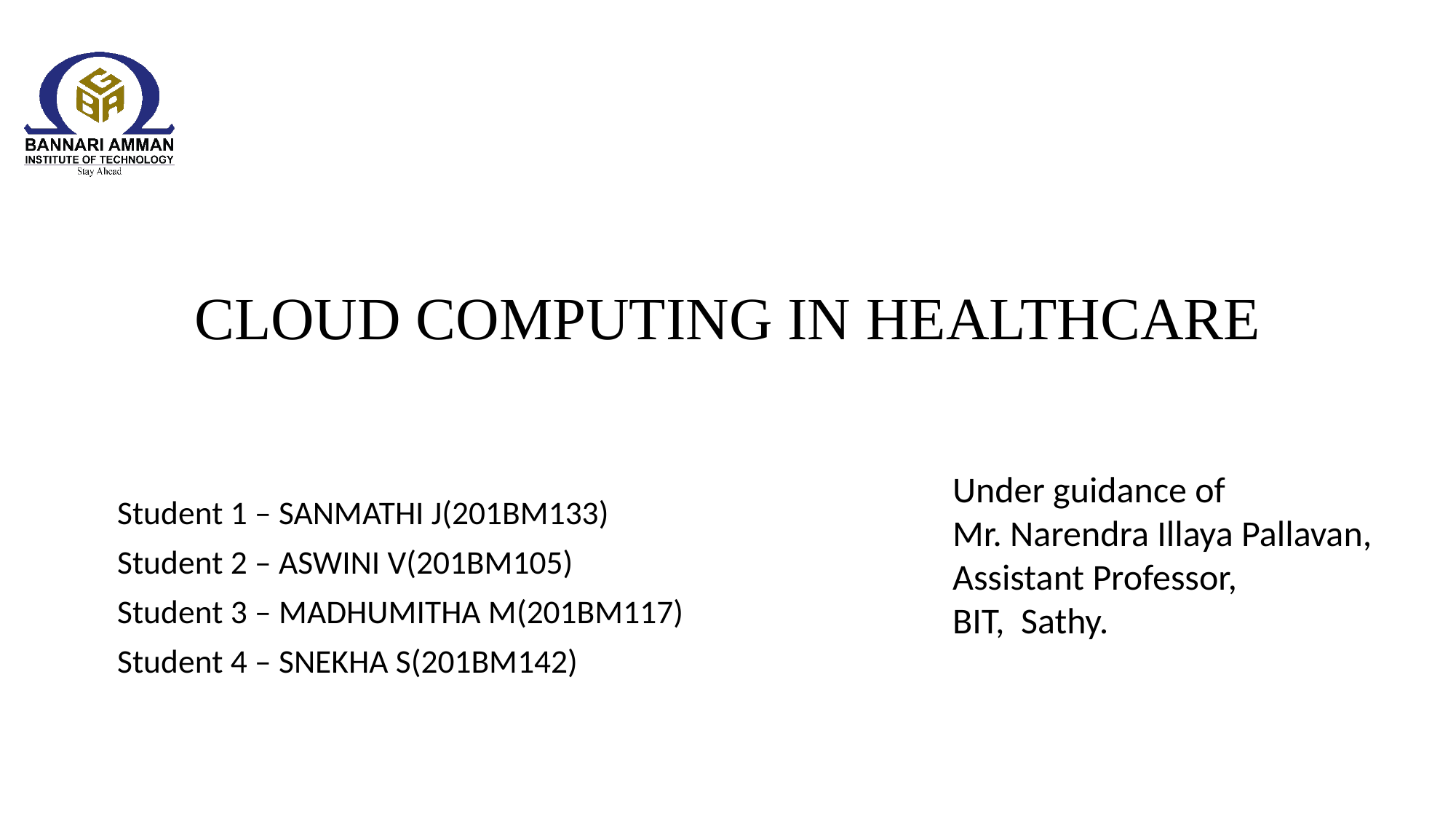

# CLOUD COMPUTING IN HEALTHCARE
Under guidance of
Mr. Narendra Illaya Pallavan,
Assistant Professor,
BIT,  Sathy.

Student 1 – SANMATHI J(201BM133)
Student 2 – ASWINI V(201BM105)
Student 3 – MADHUMITHA M(201BM117)
Student 4 – SNEKHA S(201BM142)